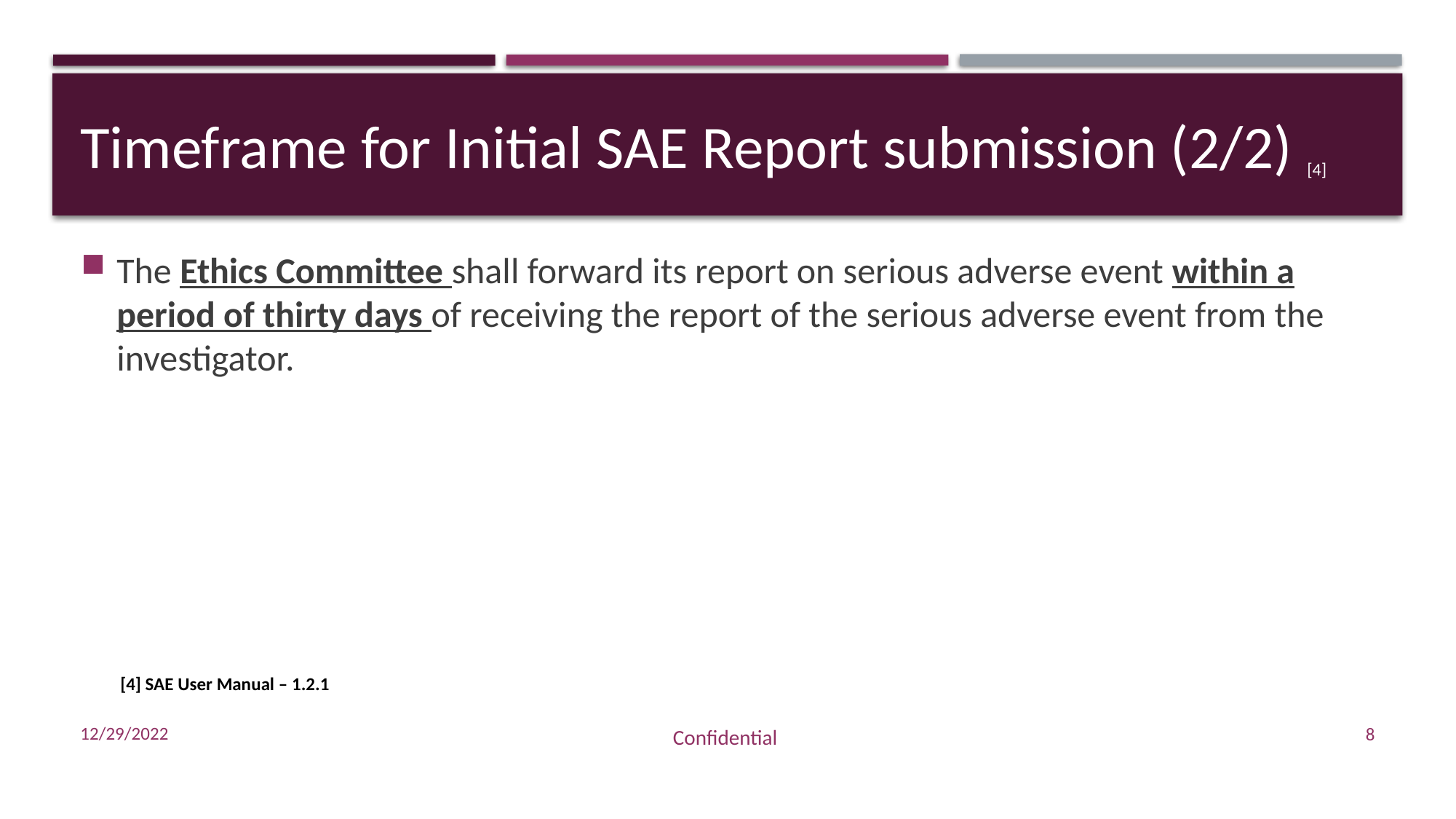

# Timeframe for Initial SAE Report submission (2/2) [4]
The Ethics Committee shall forward its report on serious adverse event within a period of thirty days of receiving the report of the serious adverse event from the investigator.

[4] SAE User Manual – 1.2.1
12/29/2022
8
Confidential